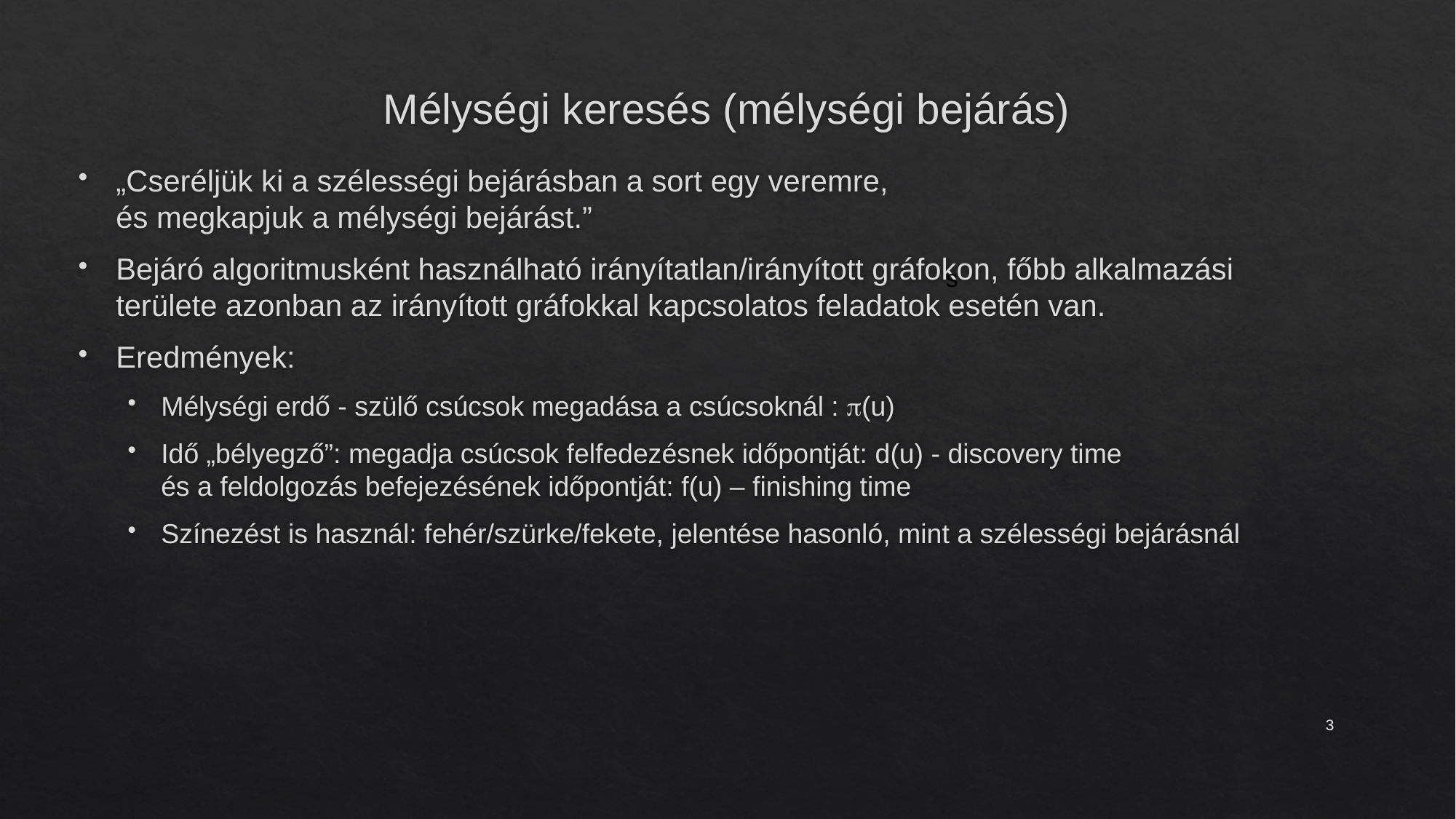

# Mélységi keresés (mélységi bejárás)
„Cseréljük ki a szélességi bejárásban a sort egy veremre,
és megkapjuk a mélységi bejárást.”
Bejáró algoritmusként használható irányítatlan/irányított gráfokon, főbb alkalmazási területe azonban az irányított gráfokkal kapcsolatos feladatok esetén van.
Eredmények:
Mélységi erdő - szülő csúcsok megadása a csúcsoknál : π(u)
Idő „bélyegző”: megadja csúcsok felfedezésnek időpontját: d(u) - discovery time
és a feldolgozás befejezésének időpontját: f(u) – finishing time
Színezést is használ: fehér/szürke/fekete, jelentése hasonló, mint a szélességi bejárásnál

s
3